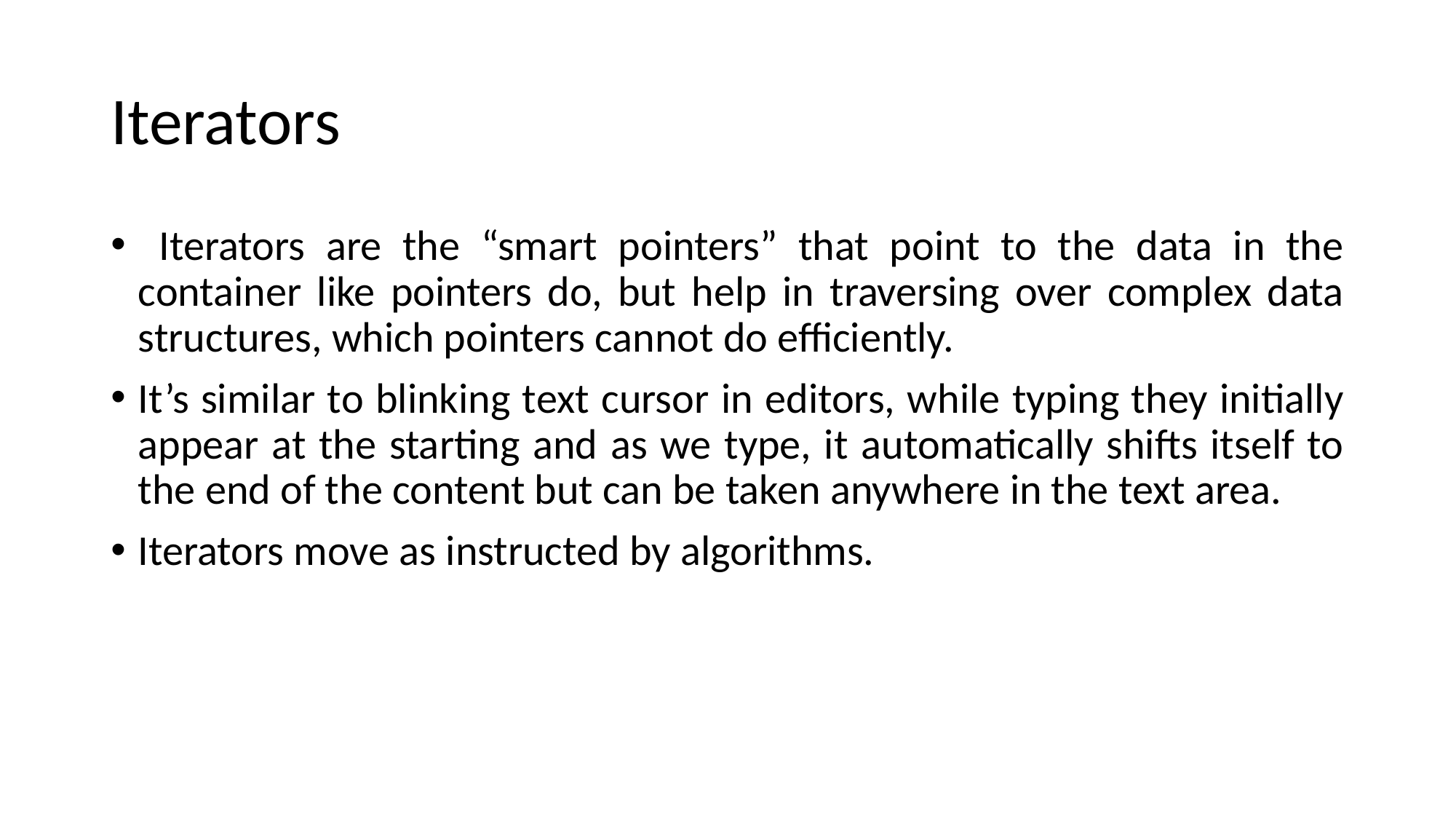

# Iterators
 Iterators are the “smart pointers” that point to the data in the container like pointers do, but help in traversing over complex data structures, which pointers cannot do efficiently.
It’s similar to blinking text cursor in editors, while typing they initially appear at the starting and as we type, it automatically shifts itself to the end of the content but can be taken anywhere in the text area.
Iterators move as instructed by algorithms.